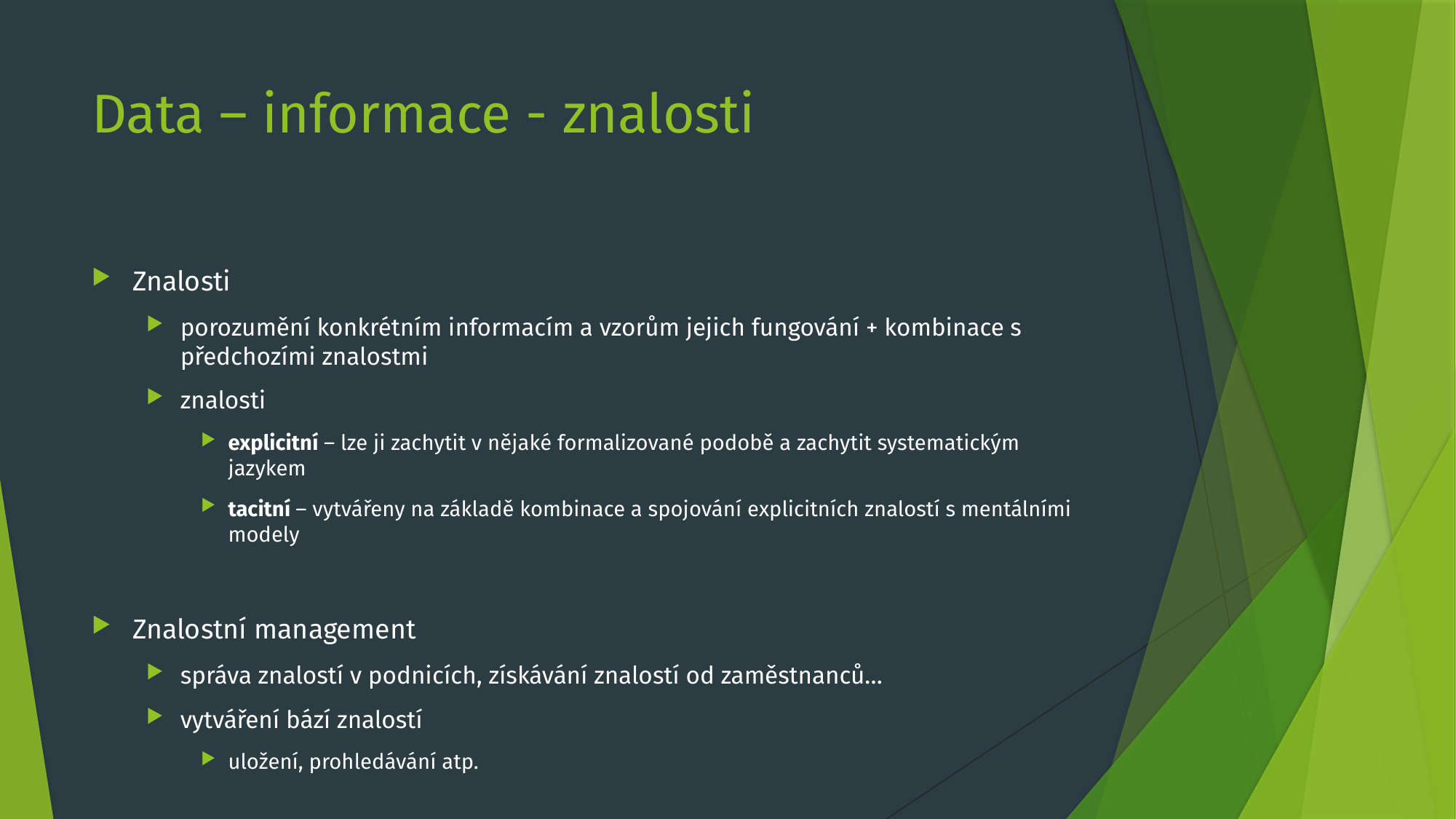

# Data – informace - znalosti
Znalosti
porozumění konkrétním informacím a vzorům jejich fungování + kombinace s předchozími znalostmi
znalosti
explicitní – lze ji zachytit v nějaké formalizované podobě a zachytit systematickým jazykem
tacitní – vytvářeny na základě kombinace a spojování explicitních znalostí s mentálními modely

Znalostní management
správa znalostí v podnicích, získávání znalostí od zaměstnanců…
vytváření bází znalostí
uložení, prohledávání atp.